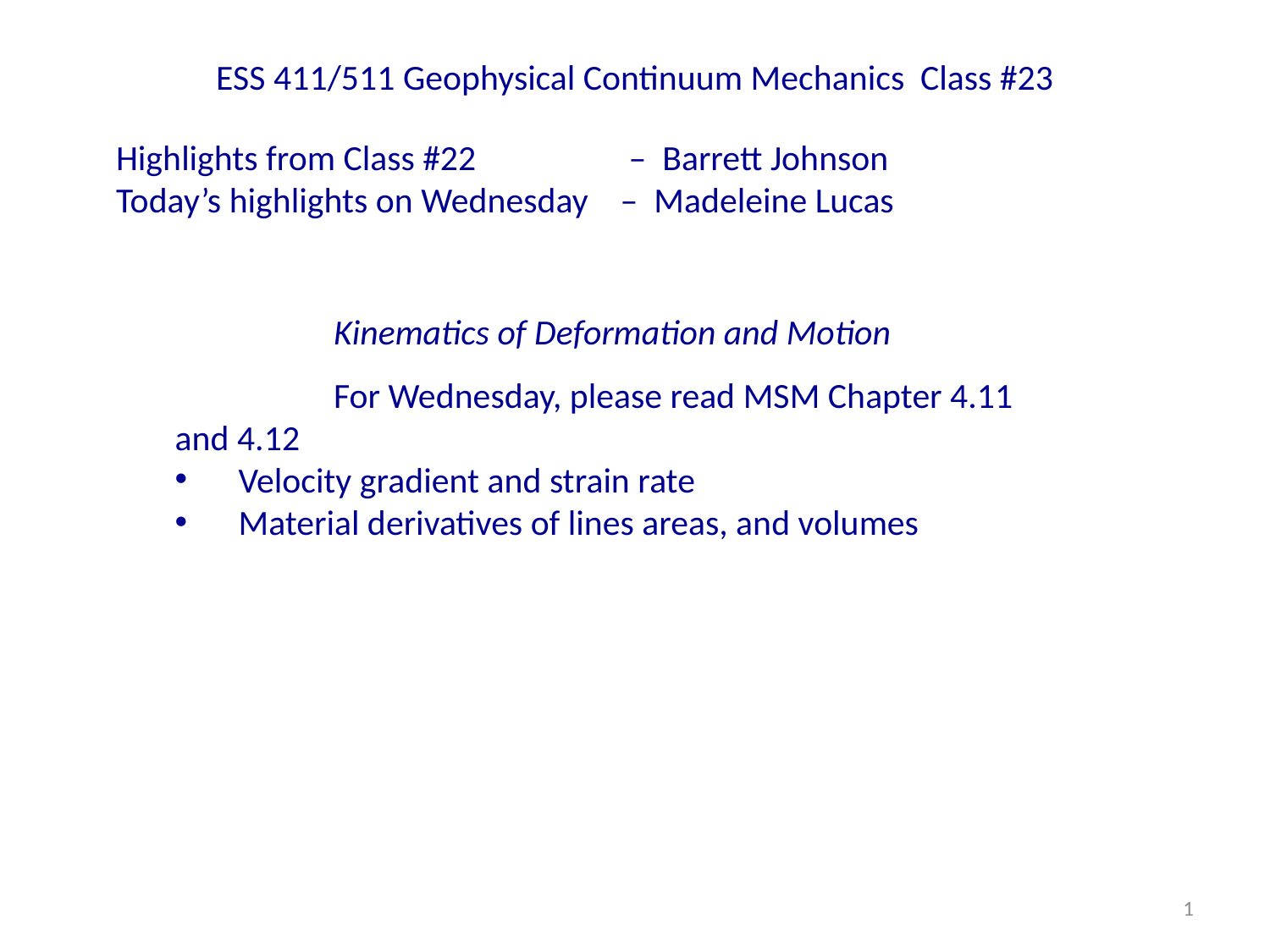

# ESS 411/511 Geophysical Continuum Mechanics  Class #23
Highlights from Class #22                   –  Barrett Johnson
Today’s highlights on Wednesday    –  Madeleine Lucas
Kinematics of Deformation and Motion
For Wednesday, please read MSM Chapter 4.11 and 4.12
Velocity gradient and strain rate
Material derivatives of lines areas, and volumes
1